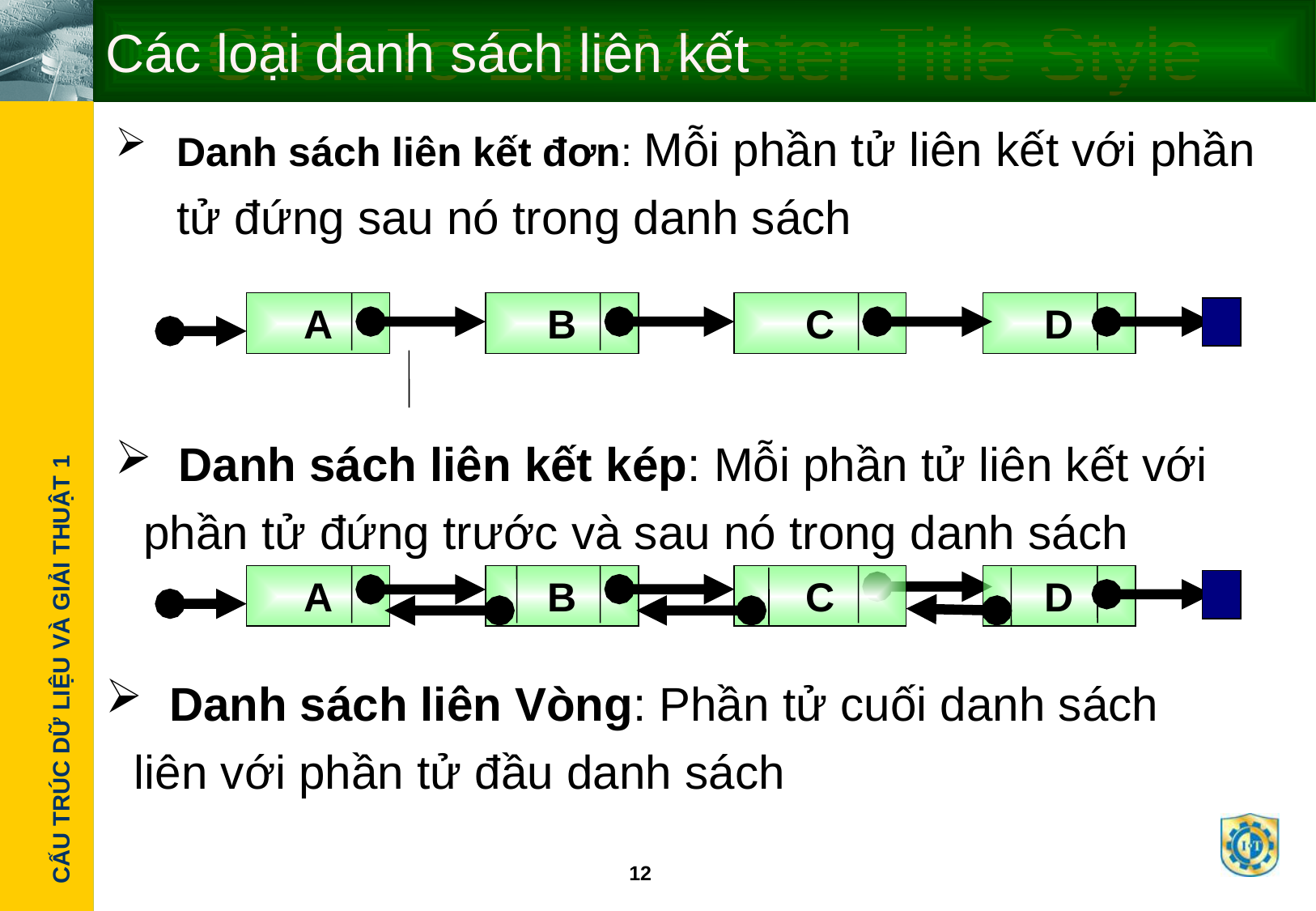

# Các loại danh sách liên kết
Danh sách liên kết đơn: Mỗi phần tử liên kết với phần tử đứng sau nó trong danh sách
A

B

C

D

  Danh sách liên kết kép: Mỗi phần tử liên kết với phần tử đứng trước và sau nó trong danh sách
A

B

C

D

  Danh sách liên Vòng: Phần tử cuối danh sách liên với phần tử đầu danh sách